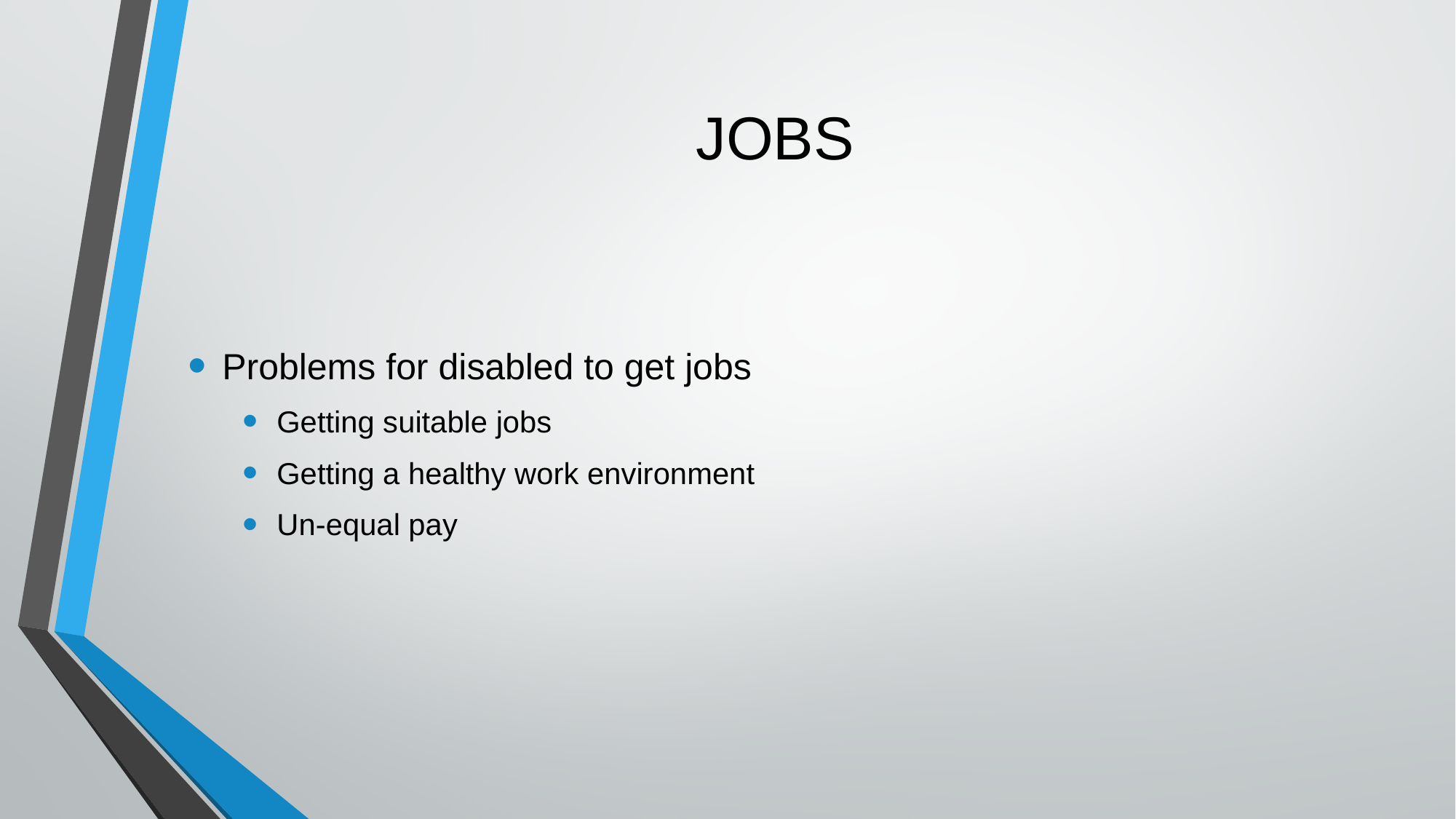

# JOBS
Problems for disabled to get jobs
Getting suitable jobs
Getting a healthy work environment
Un-equal pay